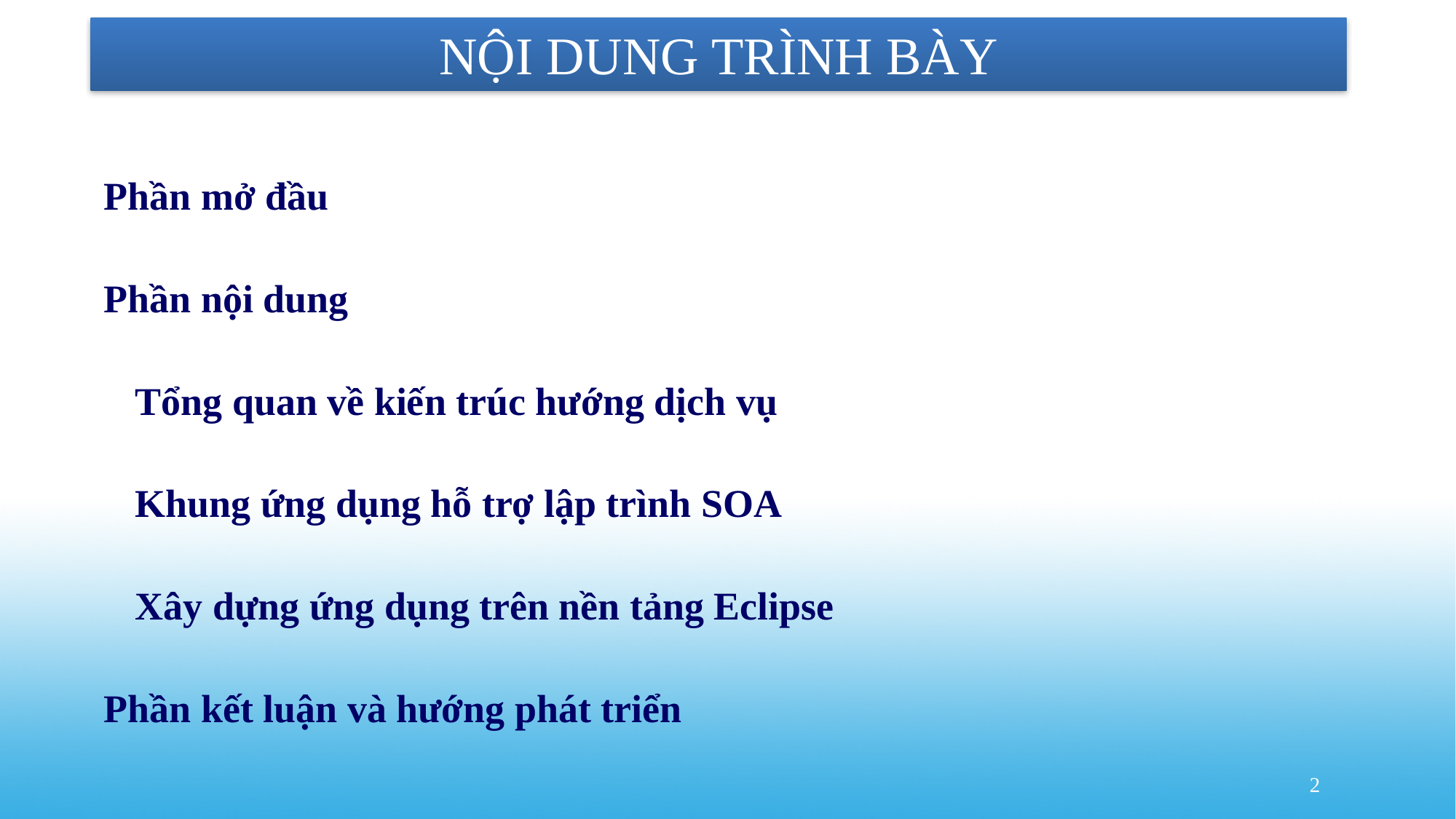

# NỘI DUNG TRÌNH BÀY
Phần mở đầu
Phần nội dung
Tổng quan về kiến trúc hướng dịch vụ
Khung ứng dụng hỗ trợ lập trình SOA
Xây dựng ứng dụng trên nền tảng Eclipse
Phần kết luận và hướng phát triển

2